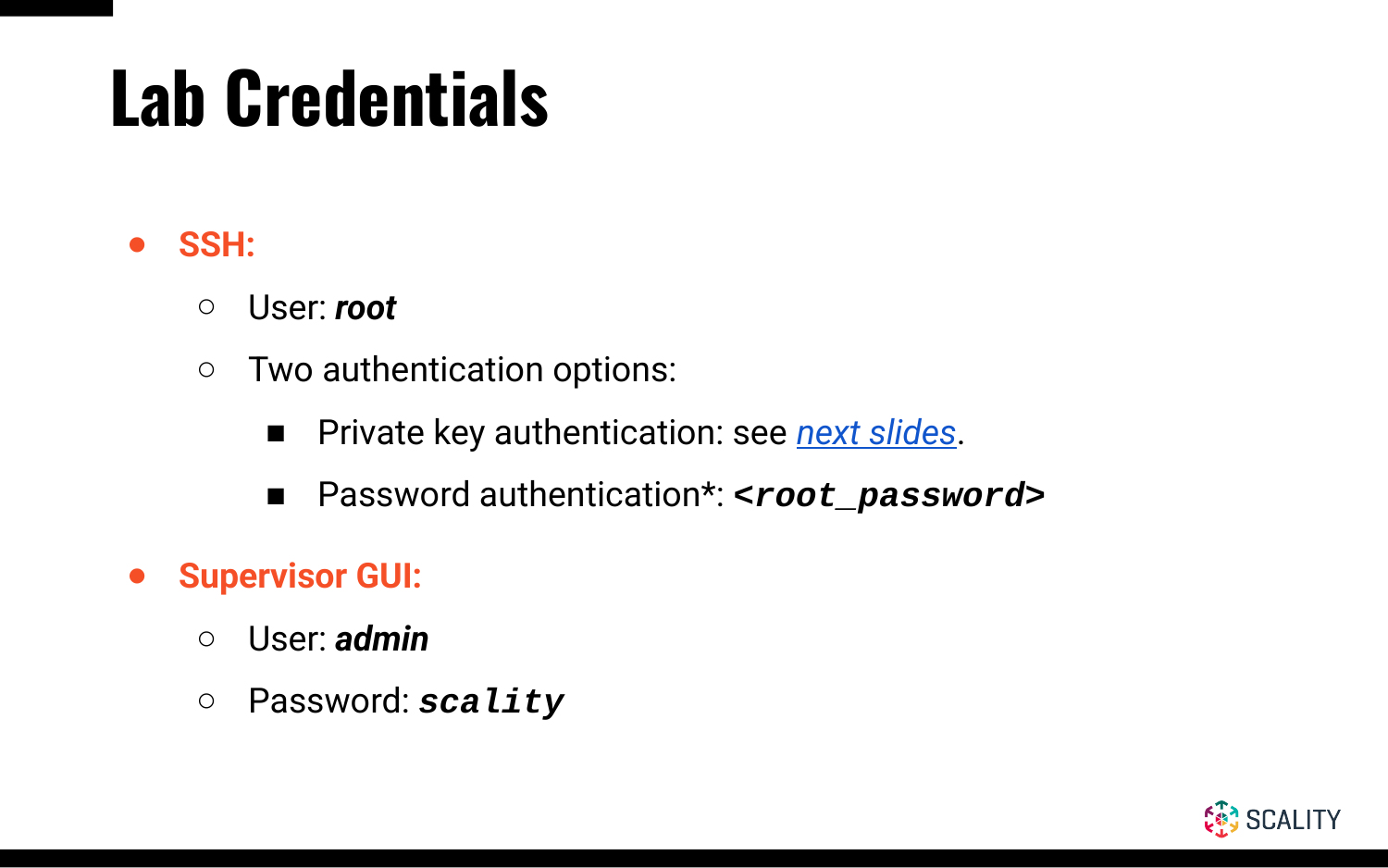

# Lab Credentials
SSH:
User: root
Two authentication options:
Private key authentication: see next slides.
Password authentication*: <root_password>
Supervisor GUI:
User: admin
Password: scality